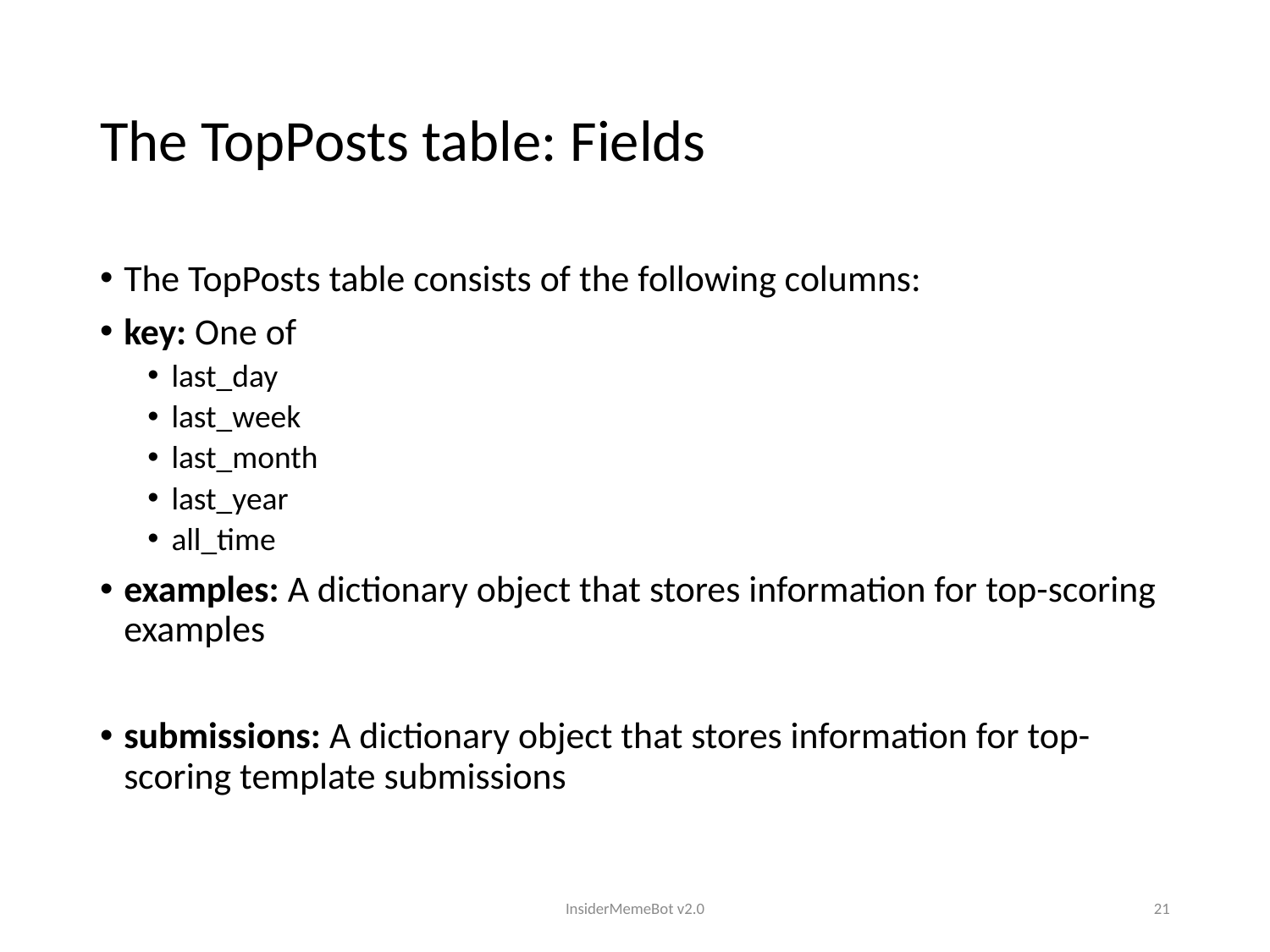

# The TopPosts table: Fields
The TopPosts table consists of the following columns:
key: One of
last_day
last_week
last_month
last_year
all_time
examples: A dictionary object that stores information for top-scoring examples

submissions: A dictionary object that stores information for top-scoring template submissions

InsiderMemeBot v2.0
21